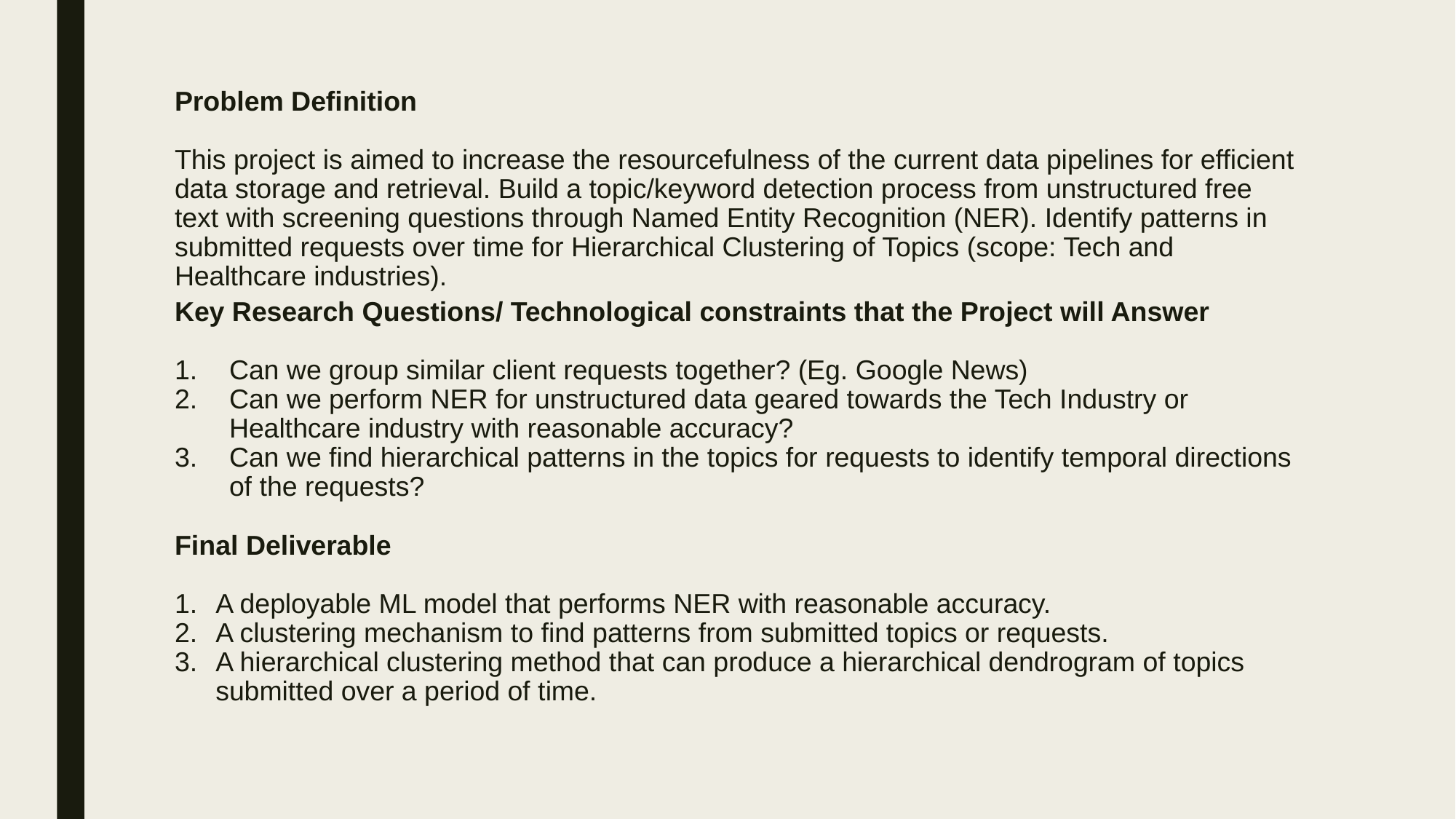

# Problem Definition This project is aimed to increase the resourcefulness of the current data pipelines for efficient data storage and retrieval. Build a topic/keyword detection process from unstructured free text with screening questions through Named Entity Recognition (NER). Identify patterns in submitted requests over time for Hierarchical Clustering of Topics (scope: Tech and Healthcare industries).

Key Research Questions/ Technological constraints that the Project will Answer

Can we group similar client requests together? (Eg. Google News)
Can we perform NER for unstructured data geared towards the Tech Industry or Healthcare industry with reasonable accuracy?
Can we find hierarchical patterns in the topics for requests to identify temporal directions of the requests?

Final Deliverable

A deployable ML model that performs NER with reasonable accuracy.
A clustering mechanism to find patterns from submitted topics or requests.
A hierarchical clustering method that can produce a hierarchical dendrogram of topics submitted over a period of time.